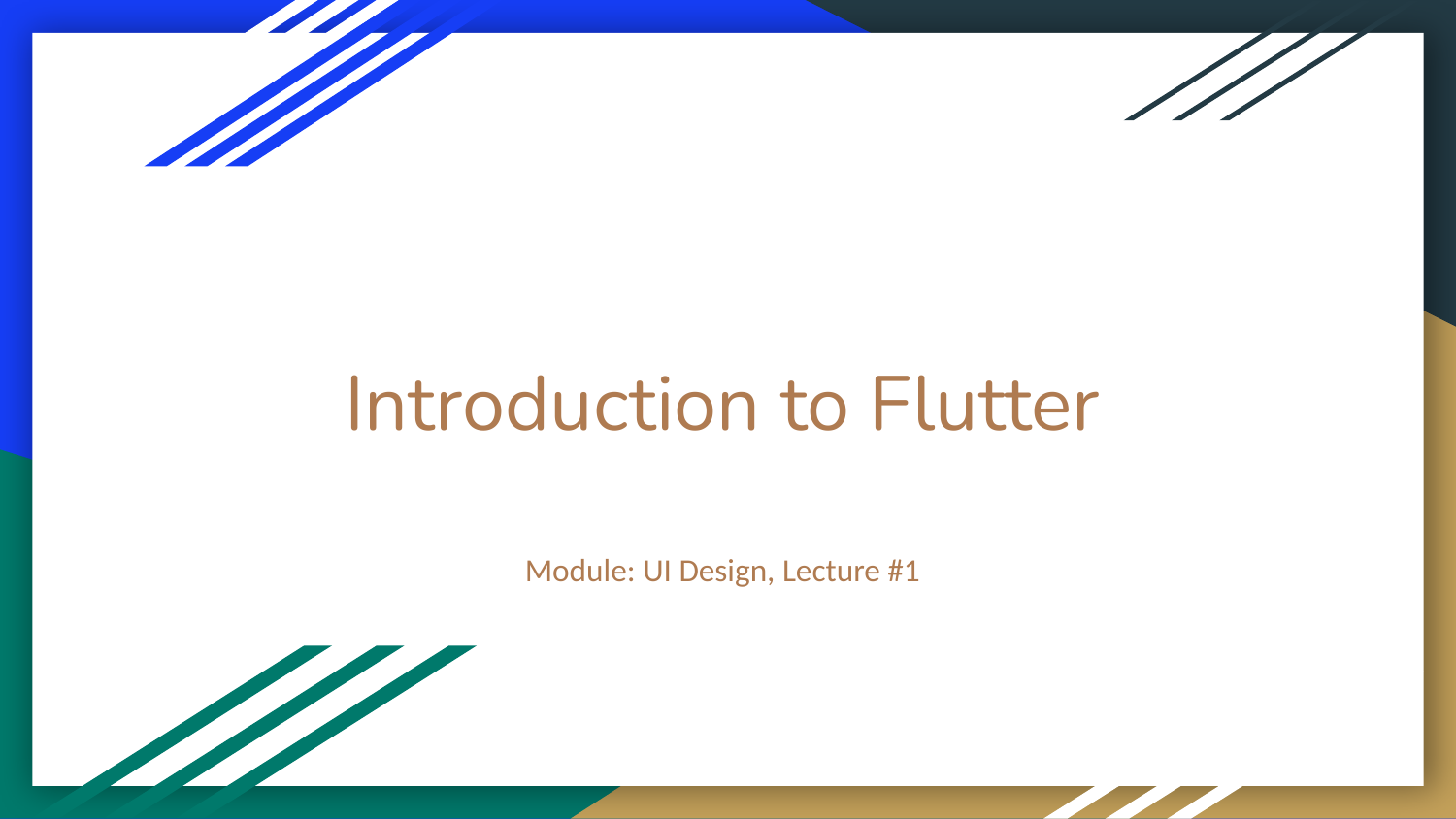

# Introduction to Flutter
Module: UI Design, Lecture #1